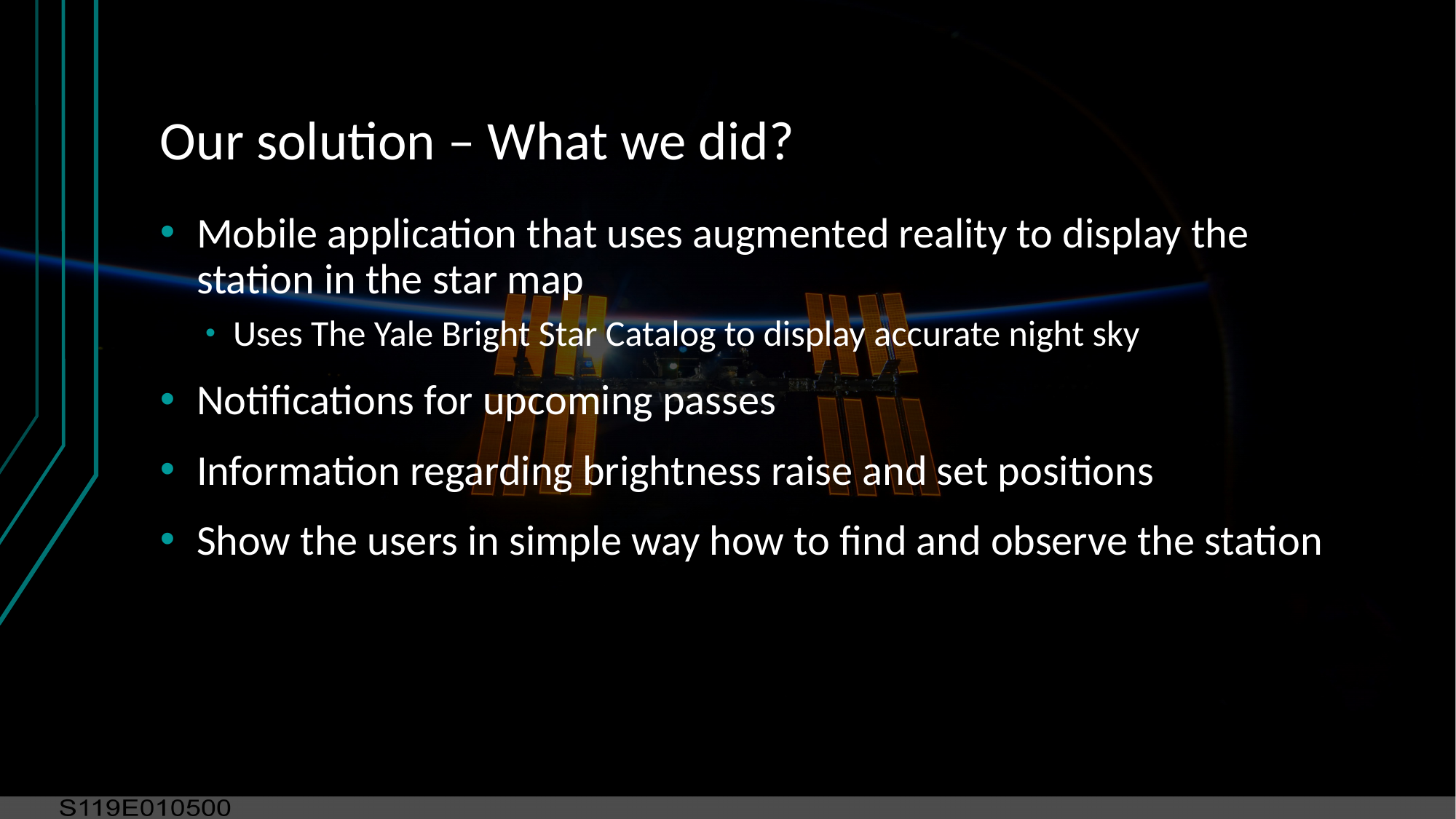

# Our solution – What we did?
Mobile application that uses augmented reality to display the station in the star map
Uses The Yale Bright Star Catalog to display accurate night sky
Notifications for upcoming passes
Information regarding brightness raise and set positions
Show the users in simple way how to find and observe the station